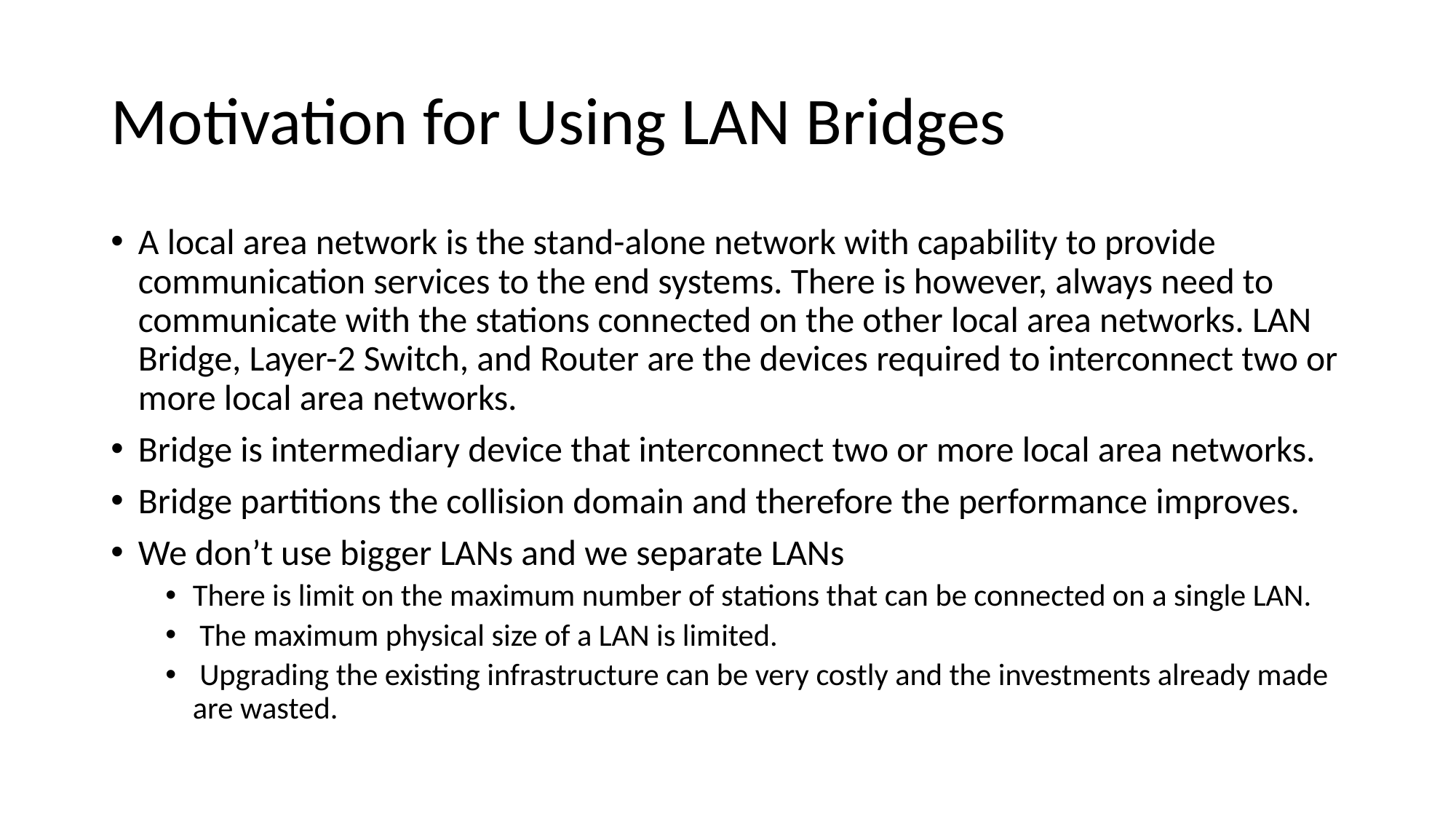

# Motivation for Using LAN Bridges
A local area network is the stand-alone network with capability to provide communication services to the end systems. There is however, always need to communicate with the stations connected on the other local area networks. LAN Bridge, Layer-2 Switch, and Router are the devices required to interconnect two or more local area networks.
Bridge is intermediary device that interconnect two or more local area networks.
Bridge partitions the collision domain and therefore the performance improves.
We don’t use bigger LANs and we separate LANs
There is limit on the maximum number of stations that can be connected on a single LAN.
 The maximum physical size of a LAN is limited.
 Upgrading the existing infrastructure can be very costly and the investments already made are wasted.